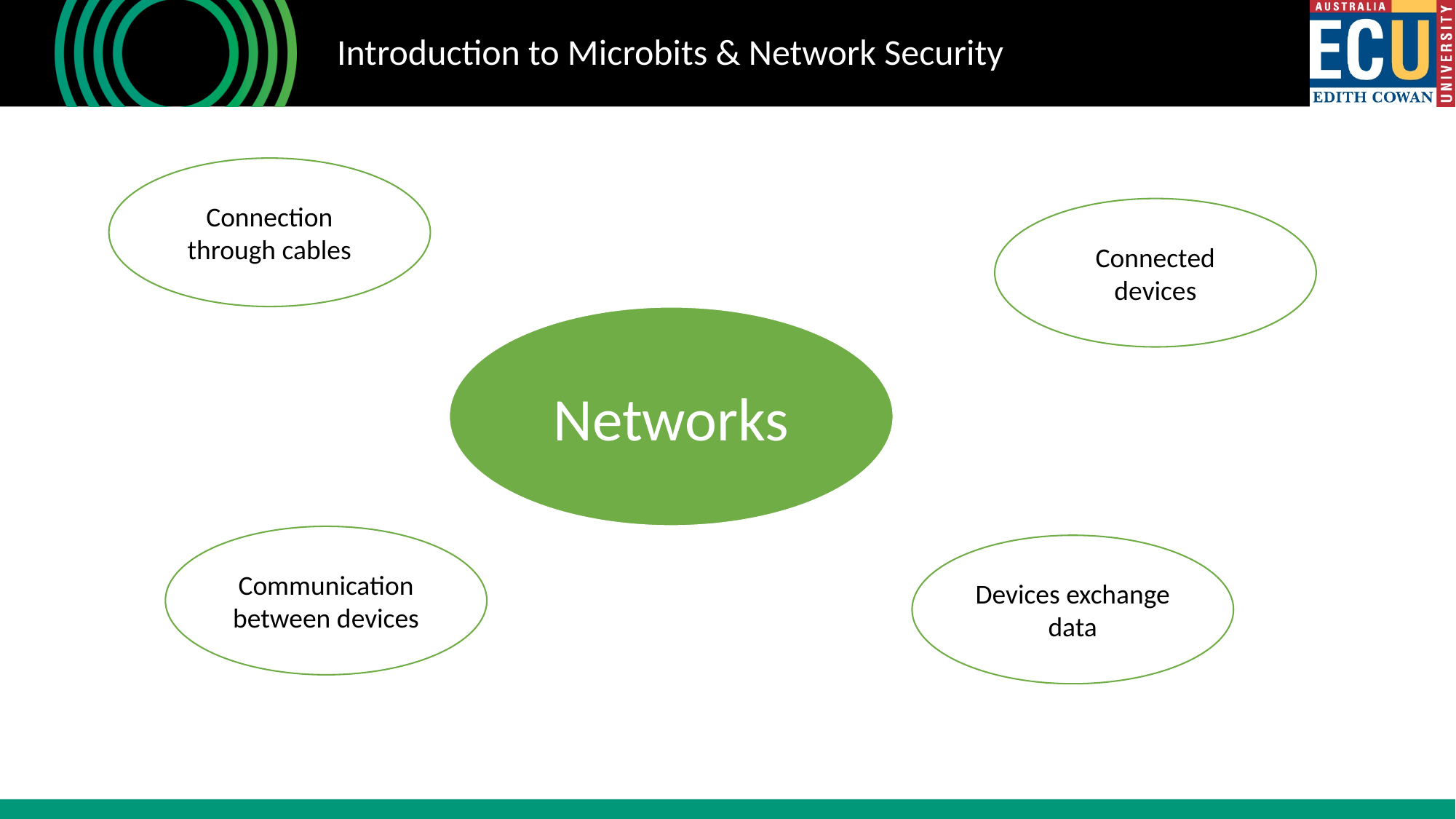

# Introduction to Microbits & Network Security
Connection through cables

Connected devices
Networks
Communication between devices
Devices exchange data